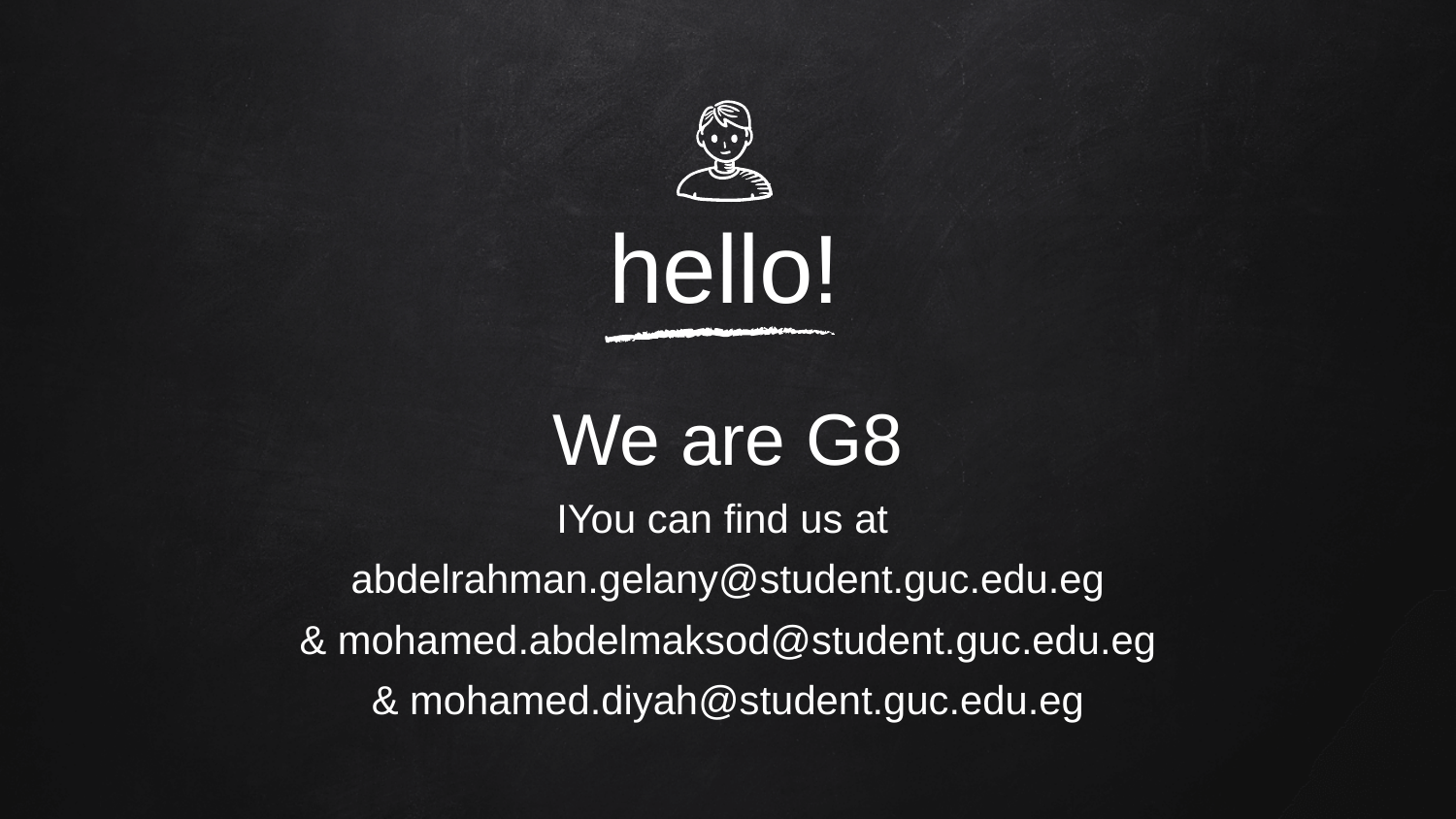

hello!

We are G8
IYou can find us at
abdelrahman.gelany@student.guc.edu.eg
& mohamed.abdelmaksod@student.guc.edu.eg
& mohamed.diyah@student.guc.edu.eg
2